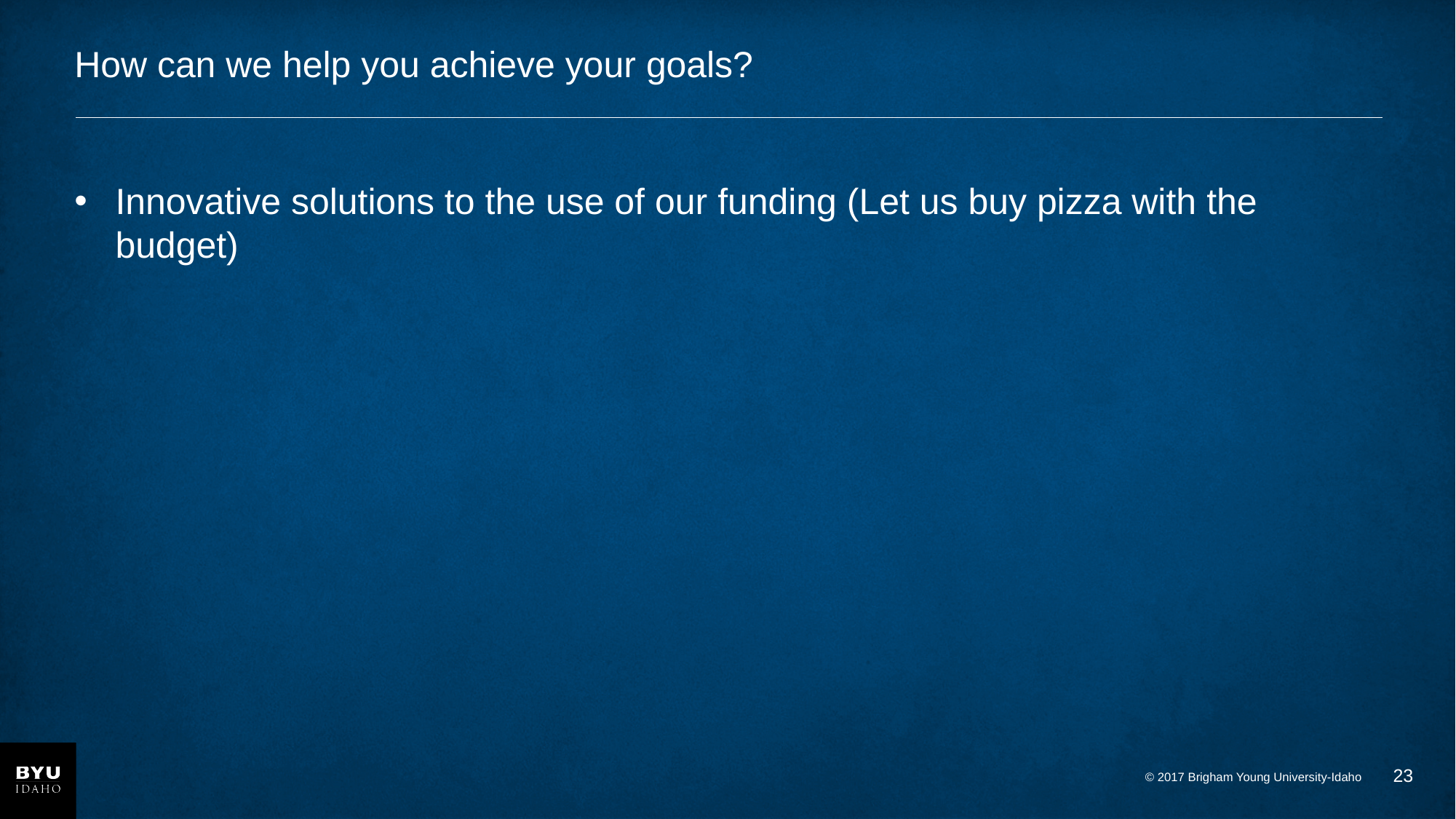

# How can we help you achieve your goals?
Innovative solutions to the use of our funding (Let us buy pizza with the budget)